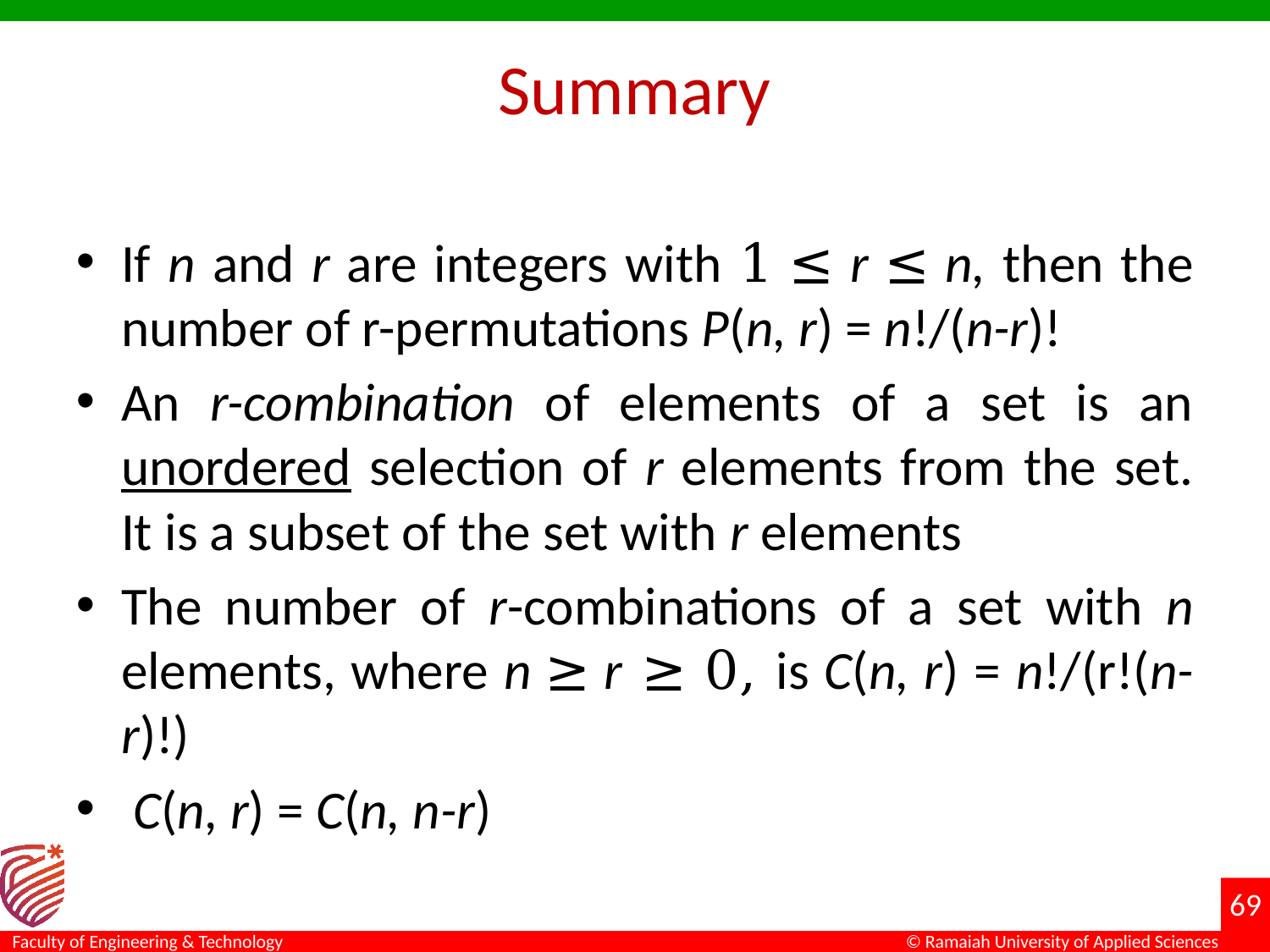

# Summary
If n and r are integers with 1 ≤ r ≤ n, then the number of r-permutations P(n, r) = n!/(n-r)!
An r-combination of elements of a set is an unordered selection of r elements from the set. It is a subset of the set with r elements
The number of r-combinations of a set with n elements, where n ≥ r ≥ 0, is C(n, r) = n!/(r!(n-r)!)
 C(n, r) = C(n, n-r)